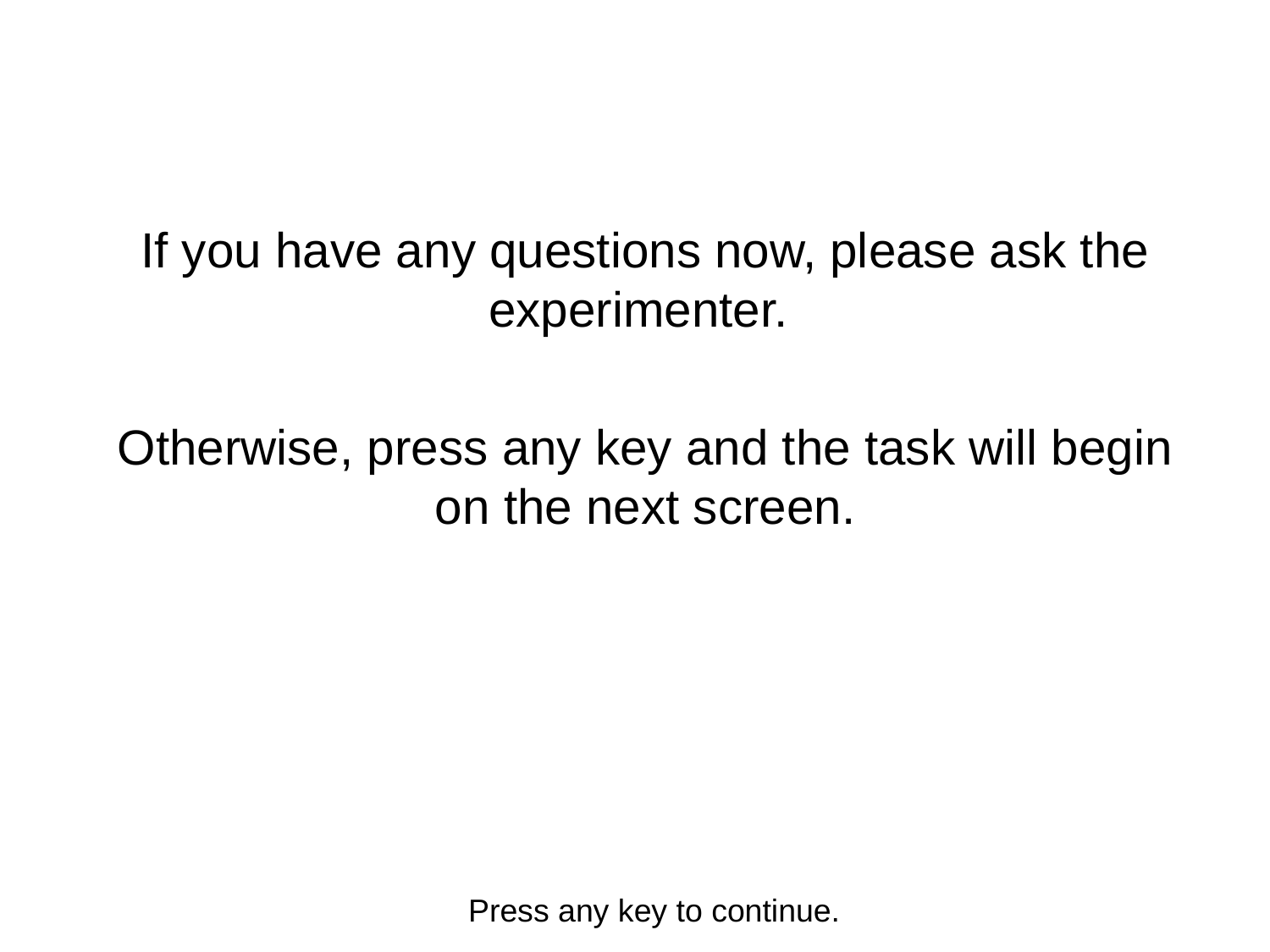

If you have any questions now, please ask the experimenter.

Otherwise, press any key and the task will begin on the next screen.